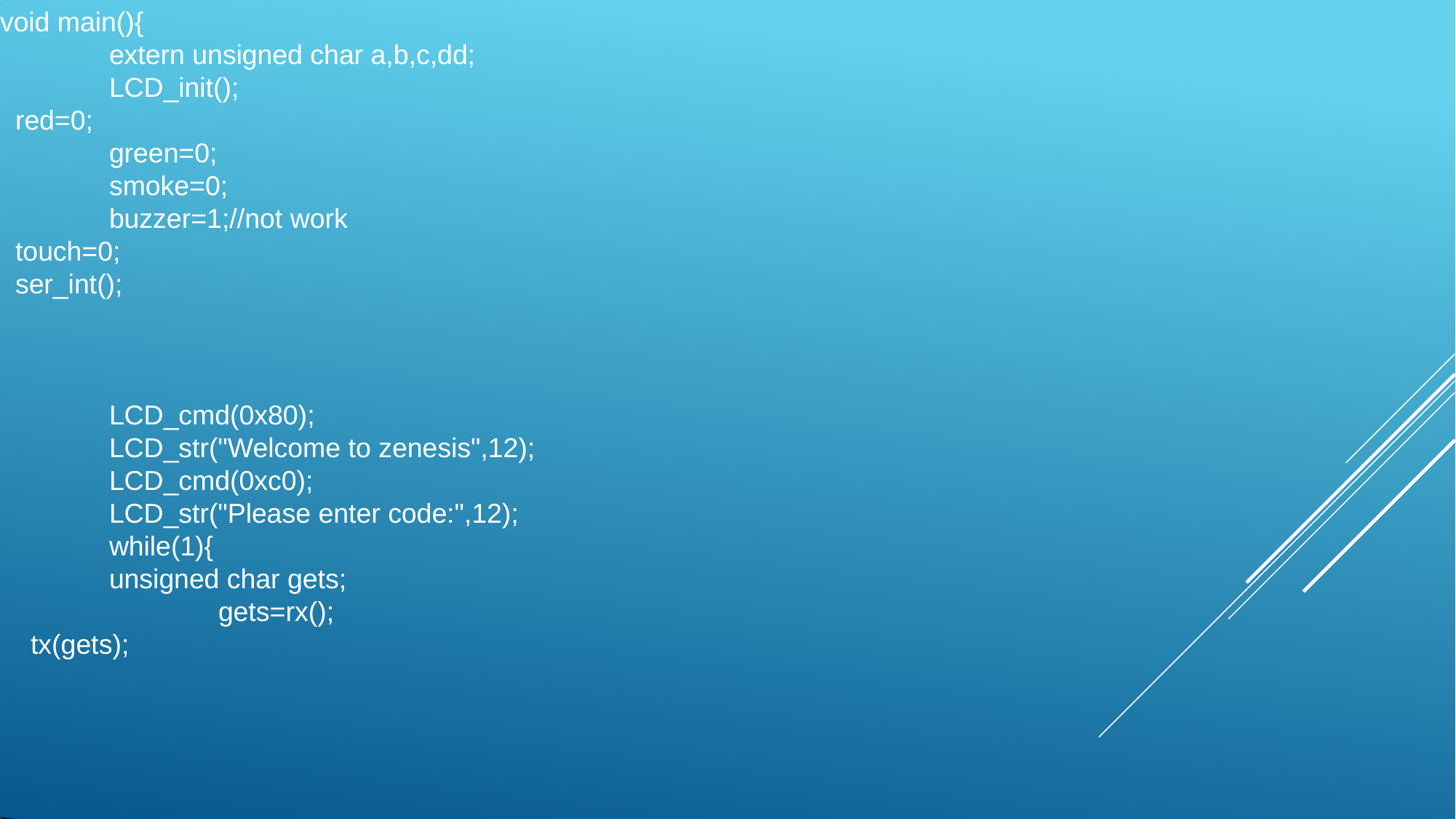

#
void main(){
	extern unsigned char a,b,c,dd;
	LCD_init();
  red=0;
	green=0;
	smoke=0;
	buzzer=1;//not work
  touch=0;
  ser_int();

	LCD_cmd(0x80);
	LCD_str("Welcome to zenesis",12);
	LCD_cmd(0xc0);
	LCD_str("Please enter code:",12);
	while(1){
	unsigned char gets;
		gets=rx();
    tx(gets);